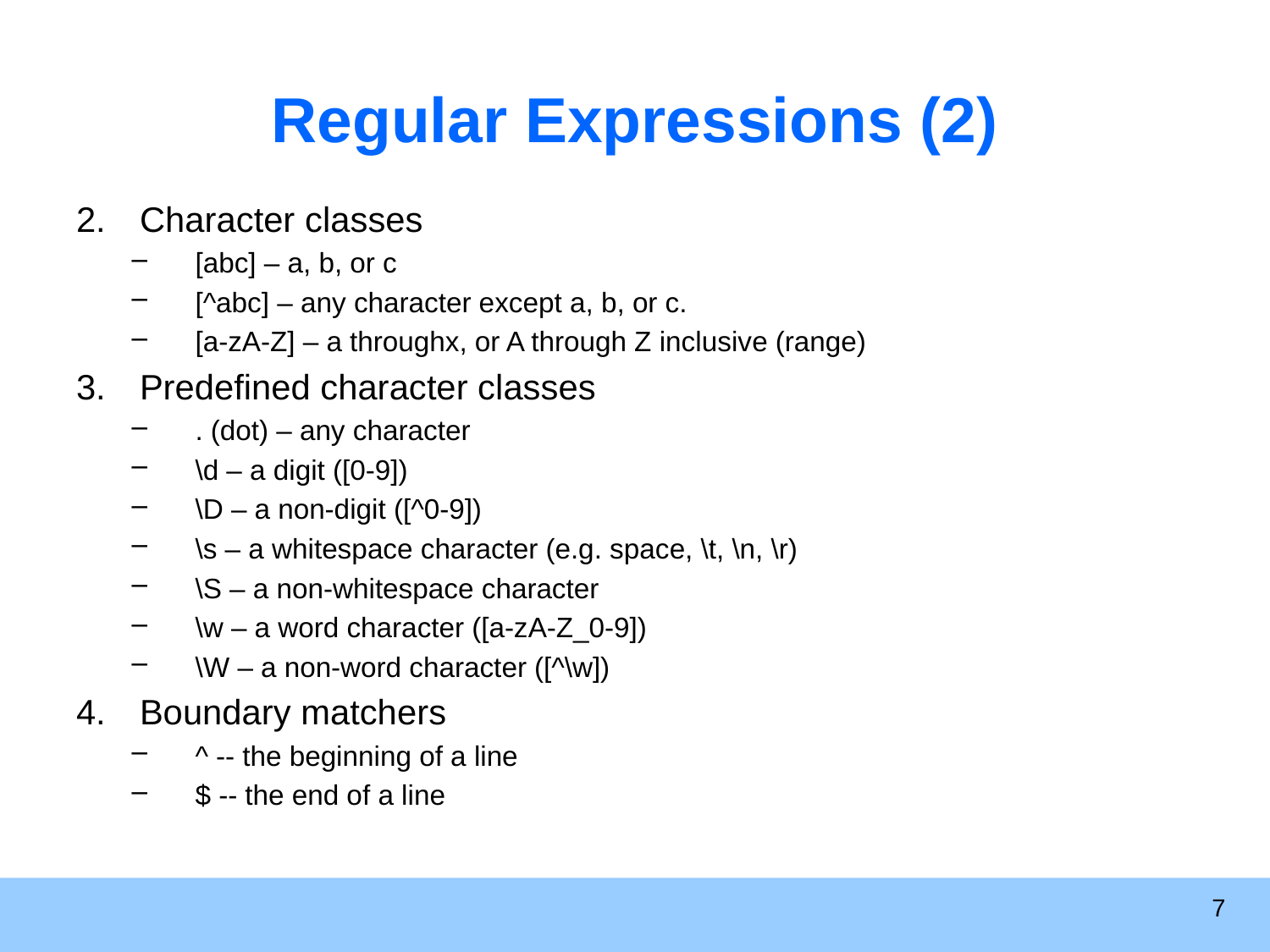

# Regular Expressions (2)
Character classes
[abc] – a, b, or c
[^abc] – any character except a, b, or c.
[a-zA-Z] – a throughx, or A through Z inclusive (range)
Predefined character classes
. (dot) – any character
\d – a digit ([0-9])
\D – a non-digit ([^0-9])
\s – a whitespace character (e.g. space, \t, \n, \r)
\S – a non-whitespace character
\w – a word character ([a-zA-Z_0-9])
\W – a non-word character ([^\w])
Boundary matchers
^ -- the beginning of a line
$ -- the end of a line

7